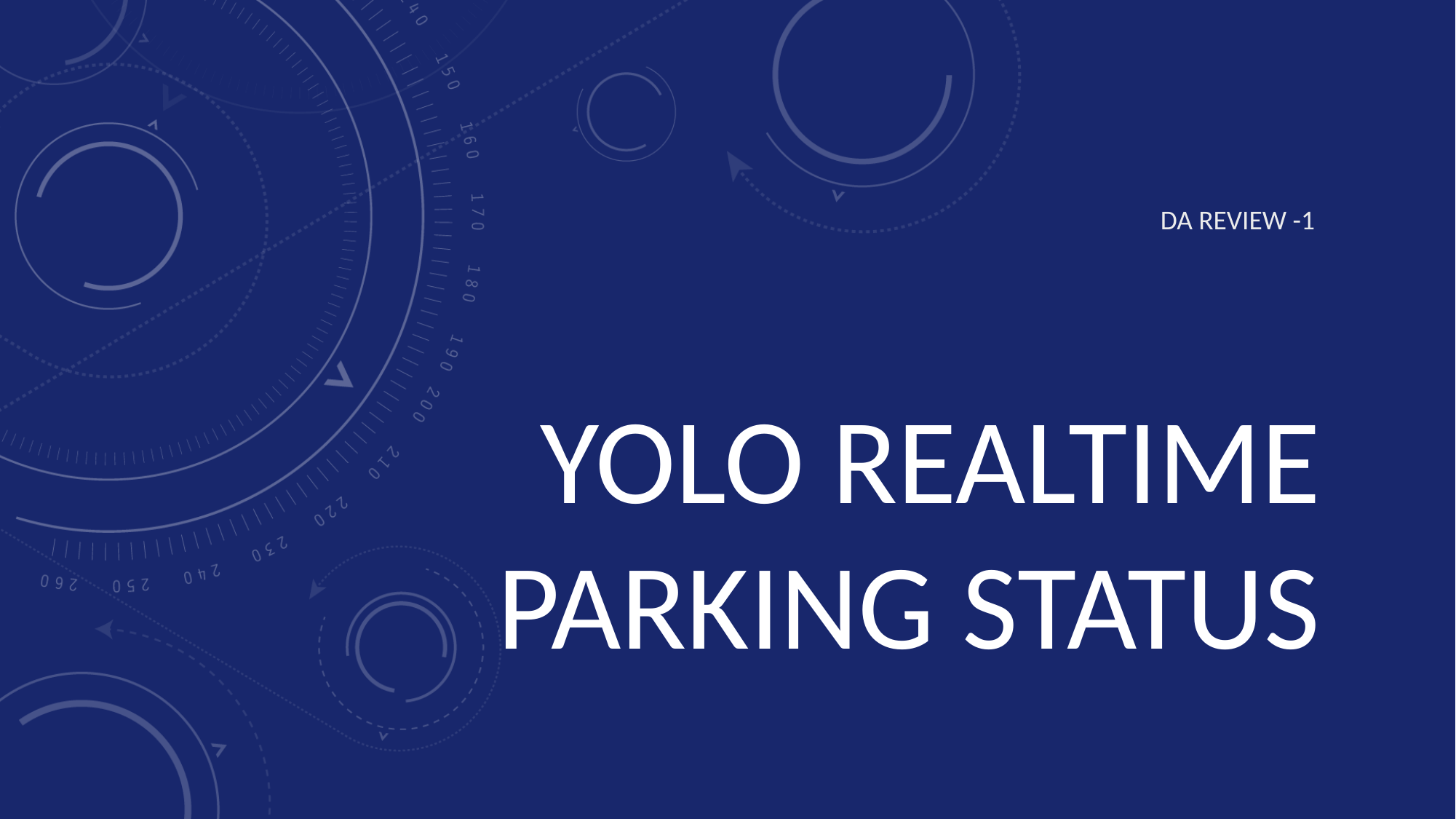

DA Review -1
# YOLO Realtime parking status